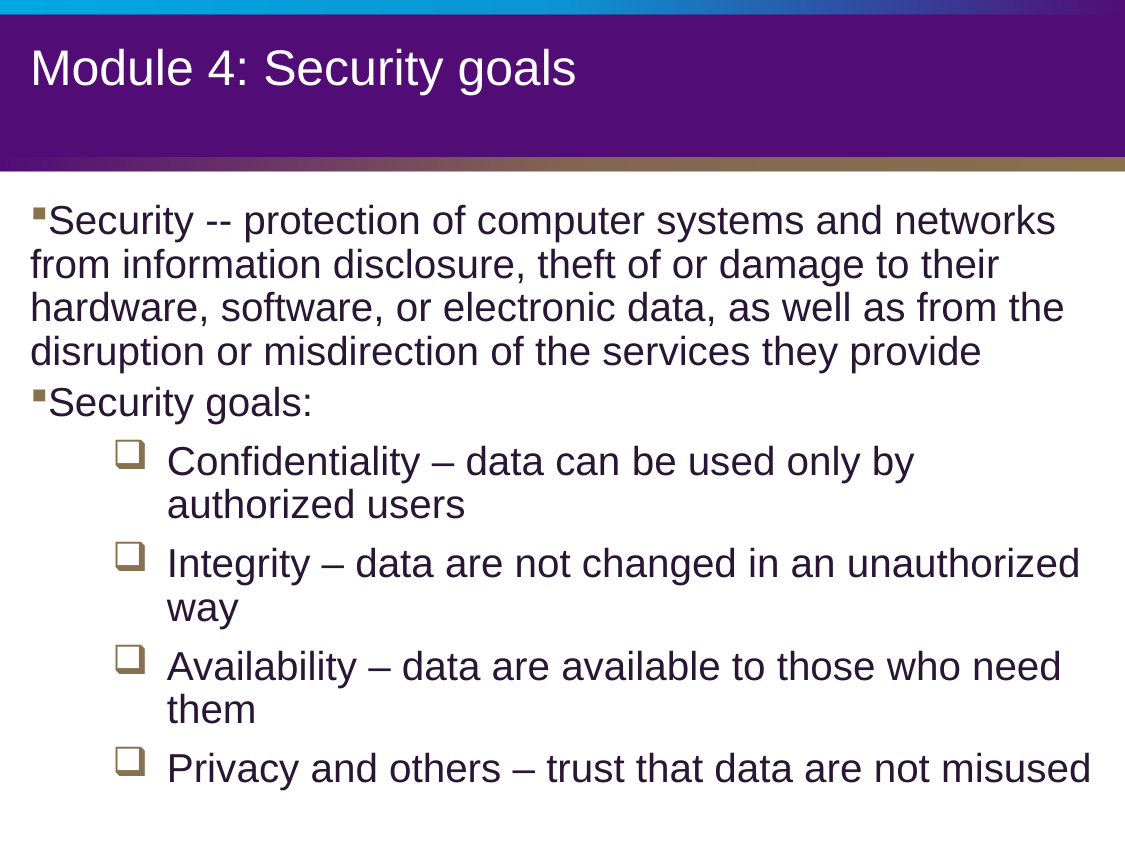

# Module 4: Security goals
Security -- protection of computer systems and networks from information disclosure, theft of or damage to their hardware, software, or electronic data, as well as from the disruption or misdirection of the services they provide
Security goals:
Confidentiality – data can be used only by authorized users
Integrity – data are not changed in an unauthorized way
Availability – data are available to those who need them
Privacy and others – trust that data are not misused